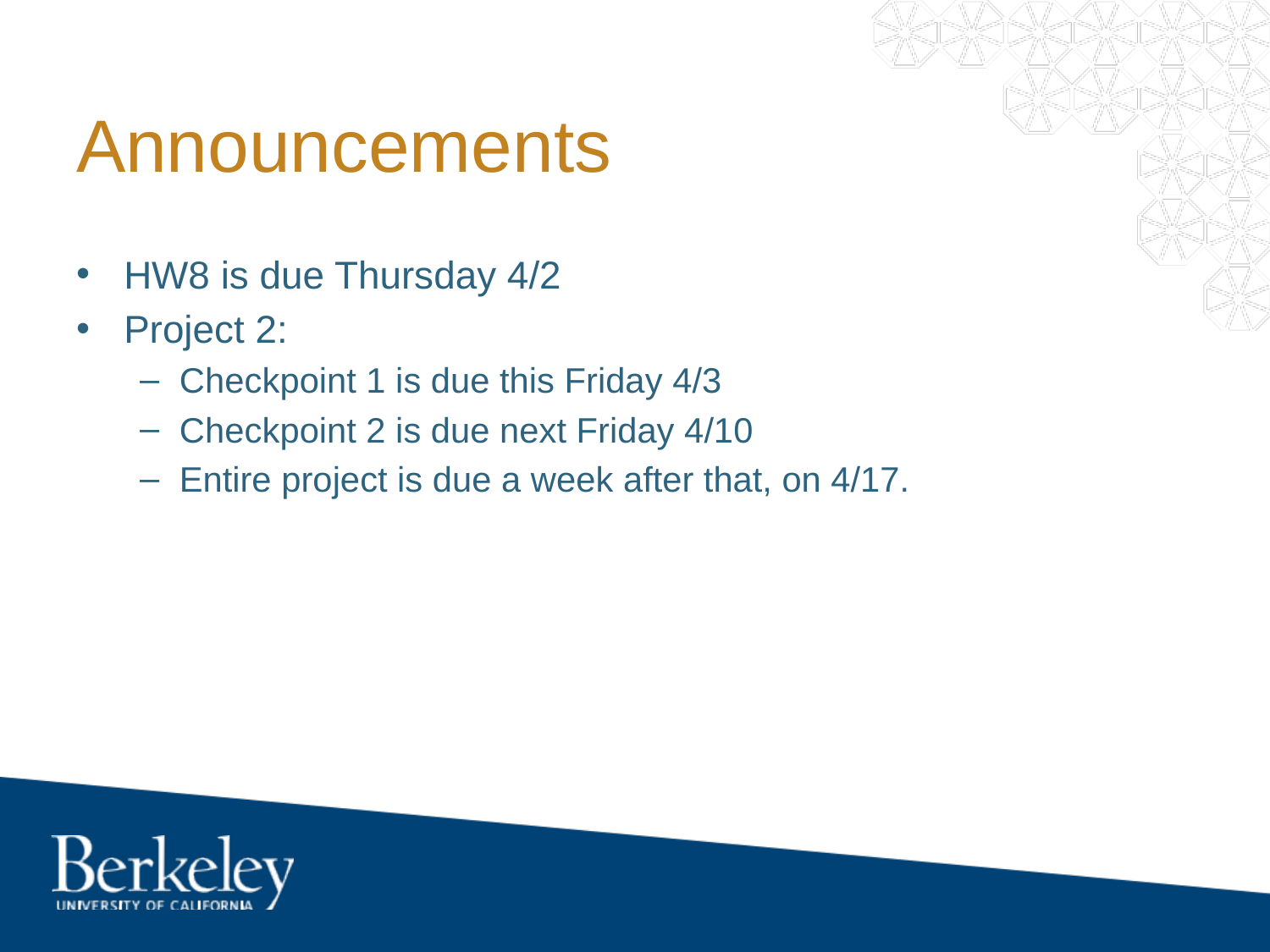

# Announcements
HW8 is due Thursday 4/2
Project 2:
Checkpoint 1 is due this Friday 4/3
Checkpoint 2 is due next Friday 4/10
Entire project is due a week after that, on 4/17.